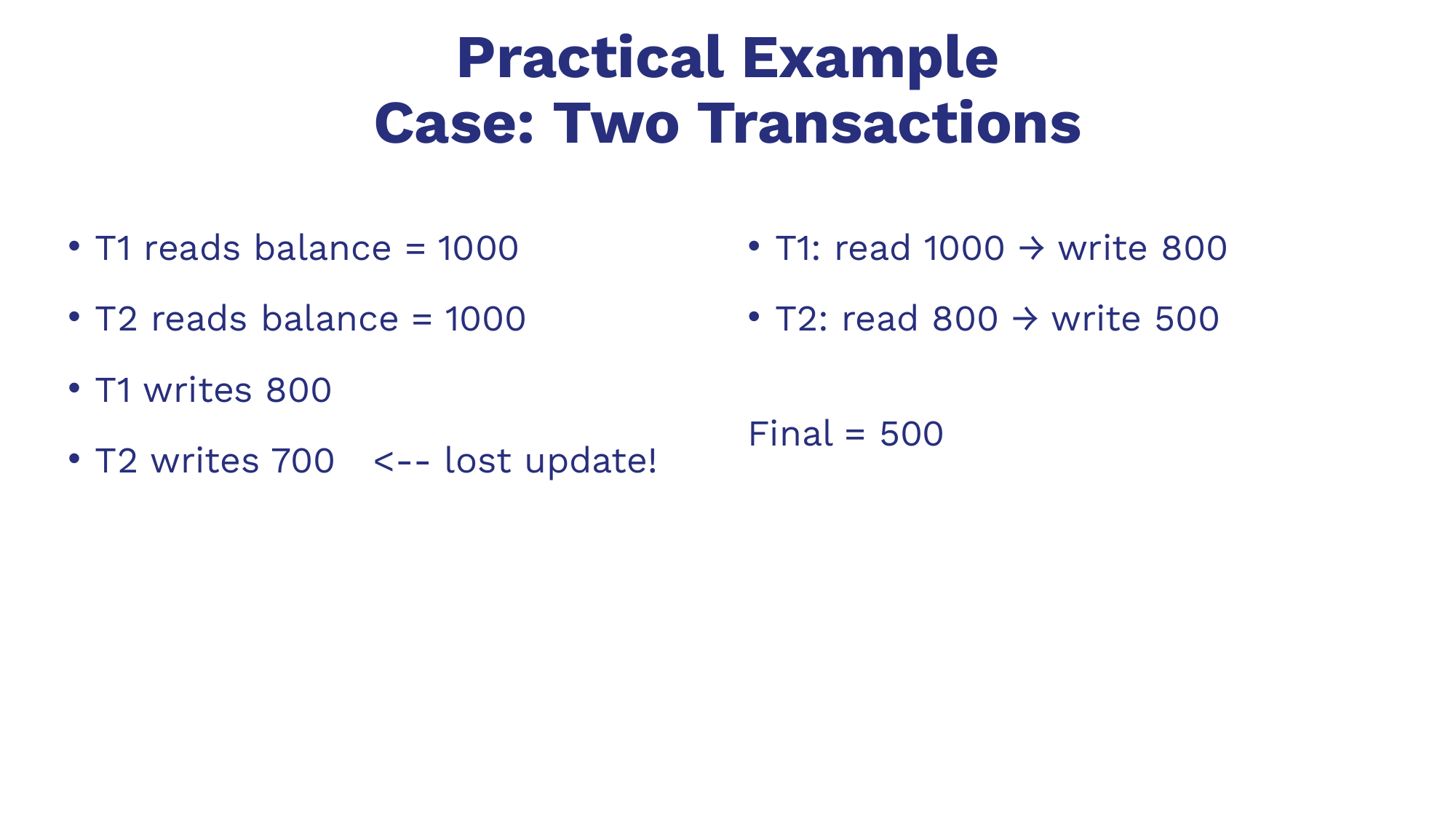

# Practical Example Case: Two Transactions
T1 reads balance = 1000
T2 reads balance = 1000
T1 writes 800
T2 writes 700   <-- lost update!

T1: read 1000 → write 800
T2: read 800 → write 500
Final = 500